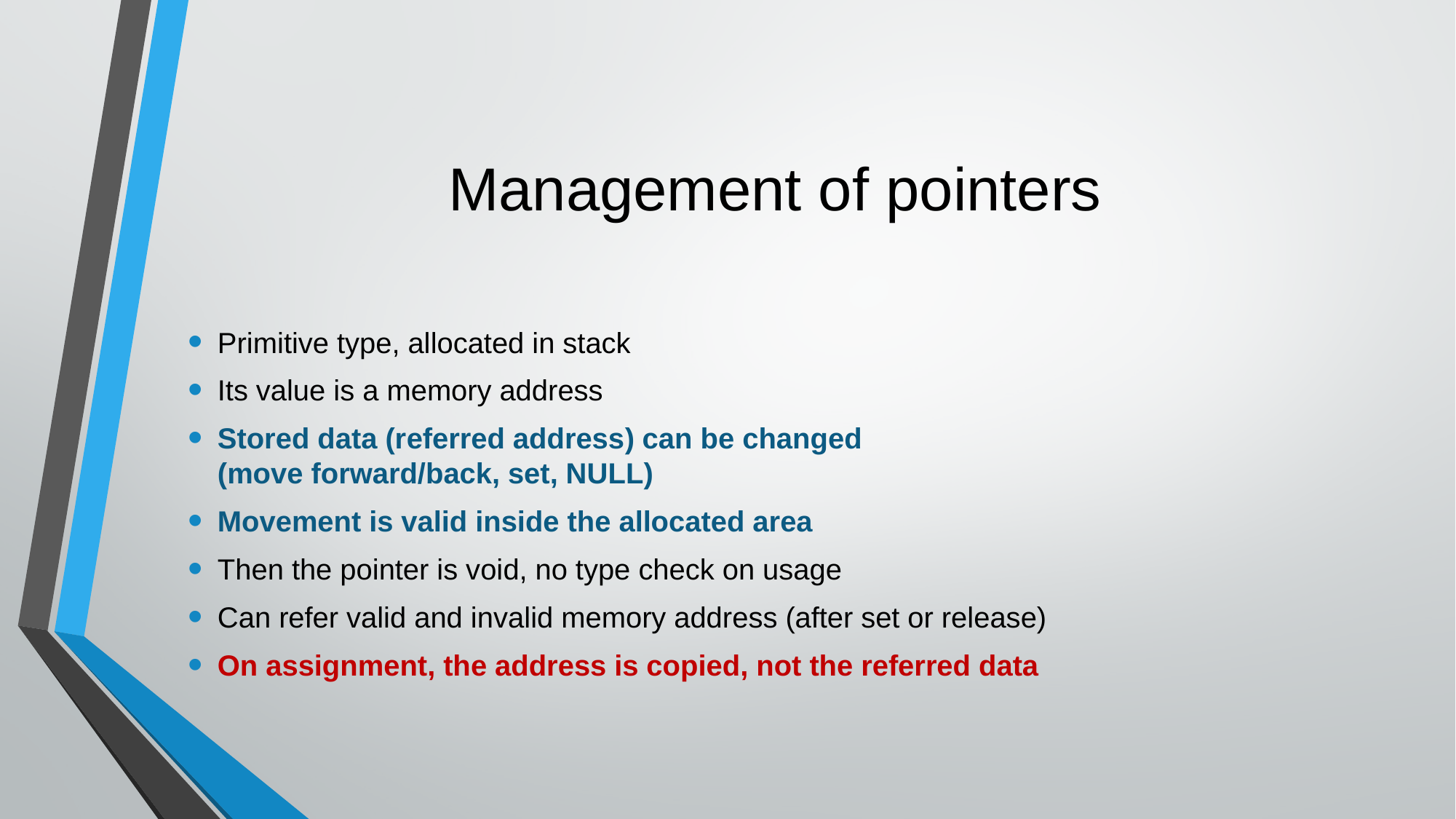

# Management of pointers
Primitive type, allocated in stack
Its value is a memory address
Stored data (referred address) can be changed
(move forward/back, set, NULL)
Movement is valid inside the allocated area
Then the pointer is void, no type check on usage
Can refer valid and invalid memory address (after set or release)
On assignment, the address is copied, not the referred data